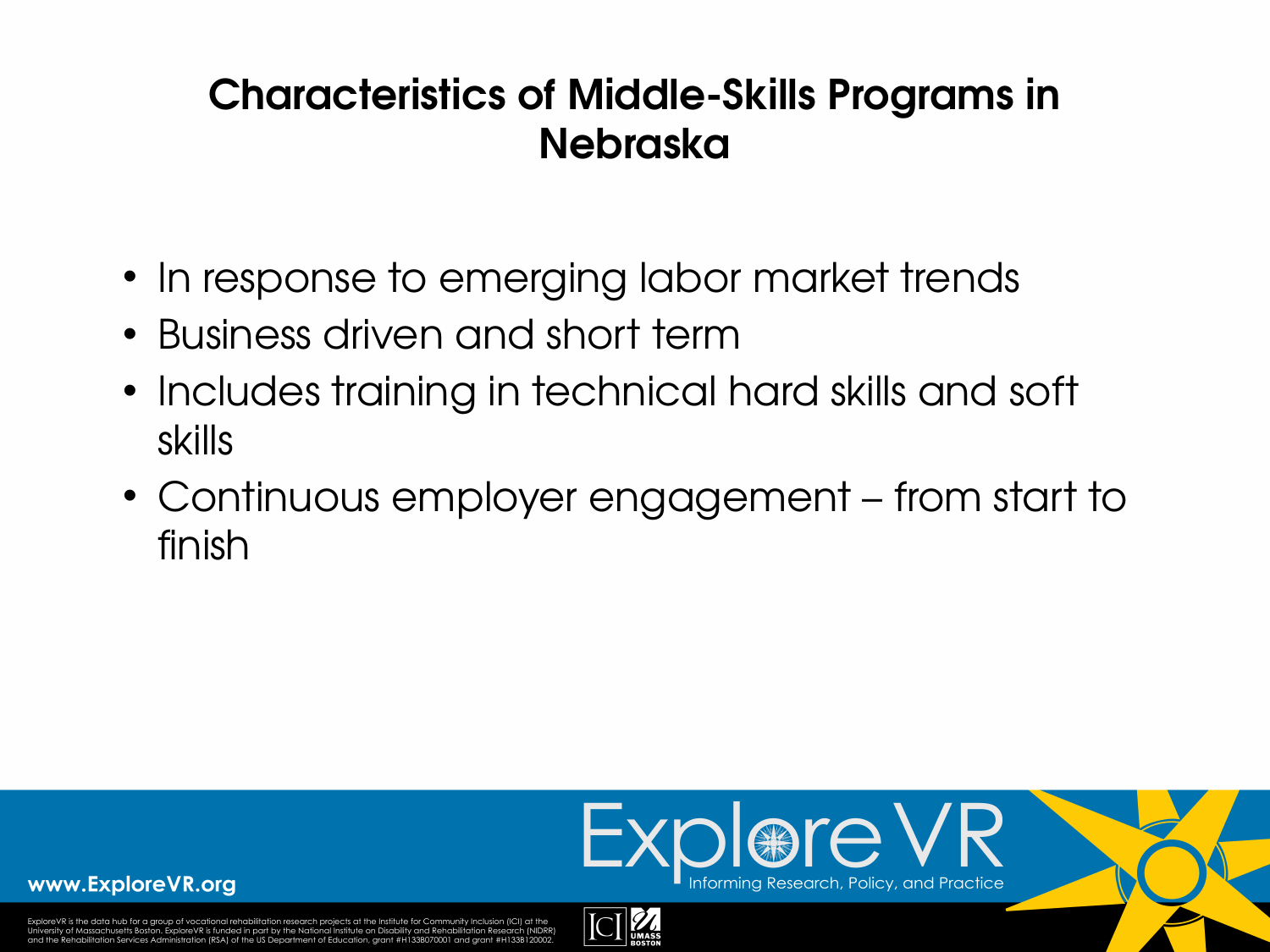

# Characteristics of Middle-Skills Programs in Nebraska
In response to emerging labor market trends
Business driven and short term
Includes training in technical hard skills and soft skills
Continuous employer engagement – from start to finish